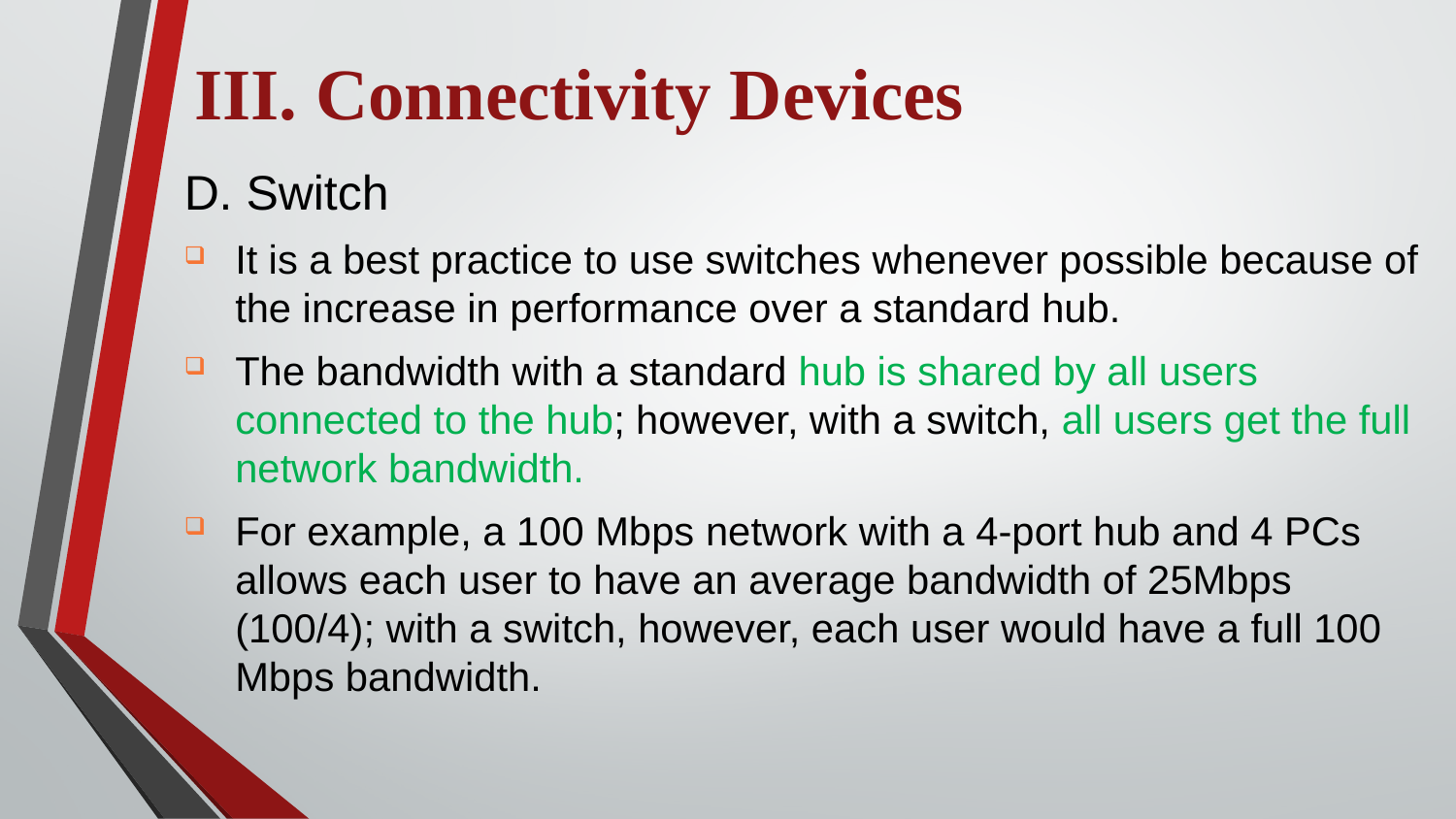

III. Connectivity Devices
D. Switch
It is a best practice to use switches whenever possible because of the increase in performance over a standard hub.
The bandwidth with a standard hub is shared by all users connected to the hub; however, with a switch, all users get the full network bandwidth.
For example, a 100 Mbps network with a 4-port hub and 4 PCs allows each user to have an average bandwidth of 25Mbps (100/4); with a switch, however, each user would have a full 100 Mbps bandwidth.